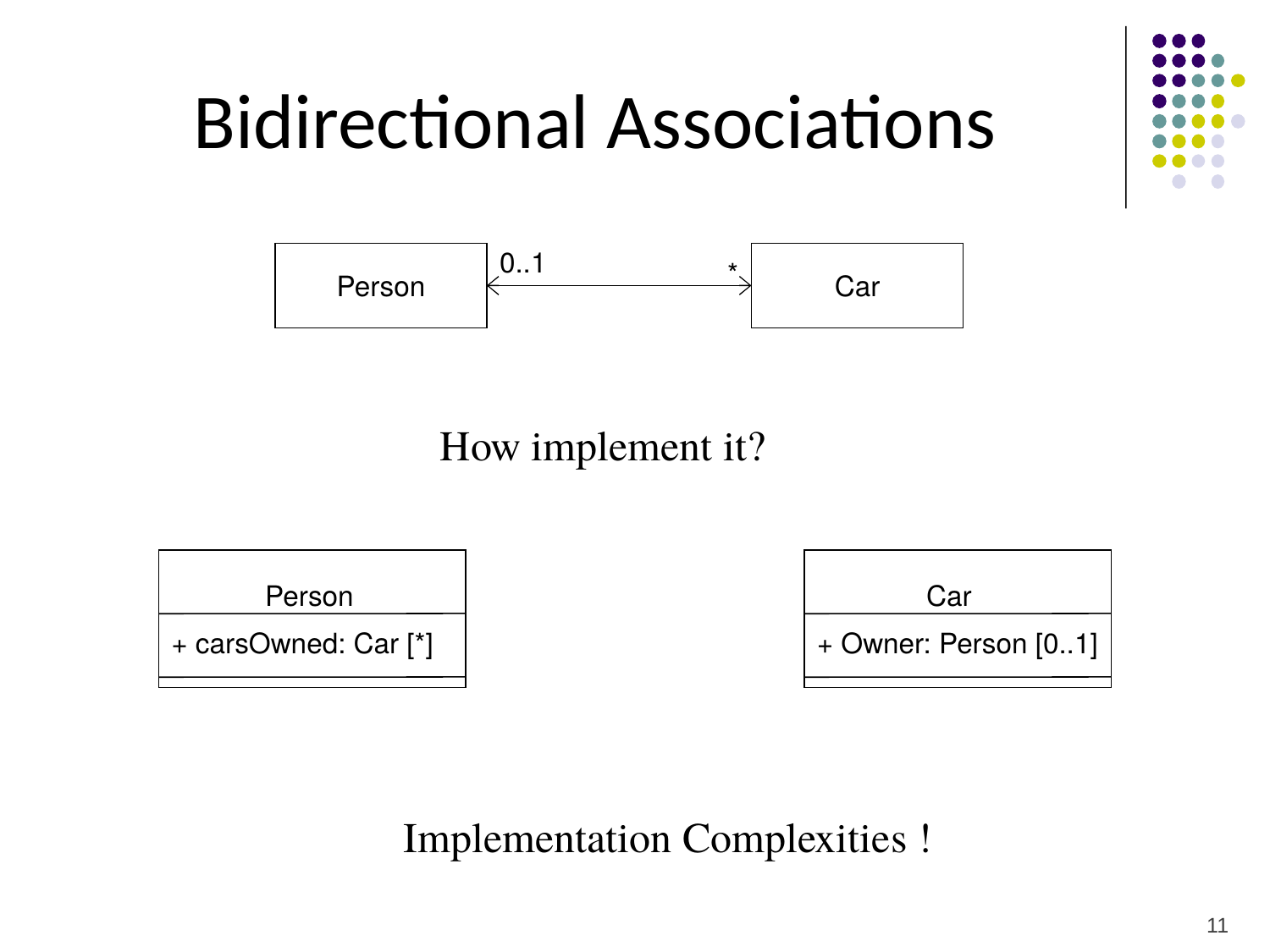

Bidirectional Associations
0..1
Person
Car
*
How implement it?
            Person
+ carsOwned: Car [*]

              Car
+ Owner: Person [0..1]

Implementation Complexities !
11